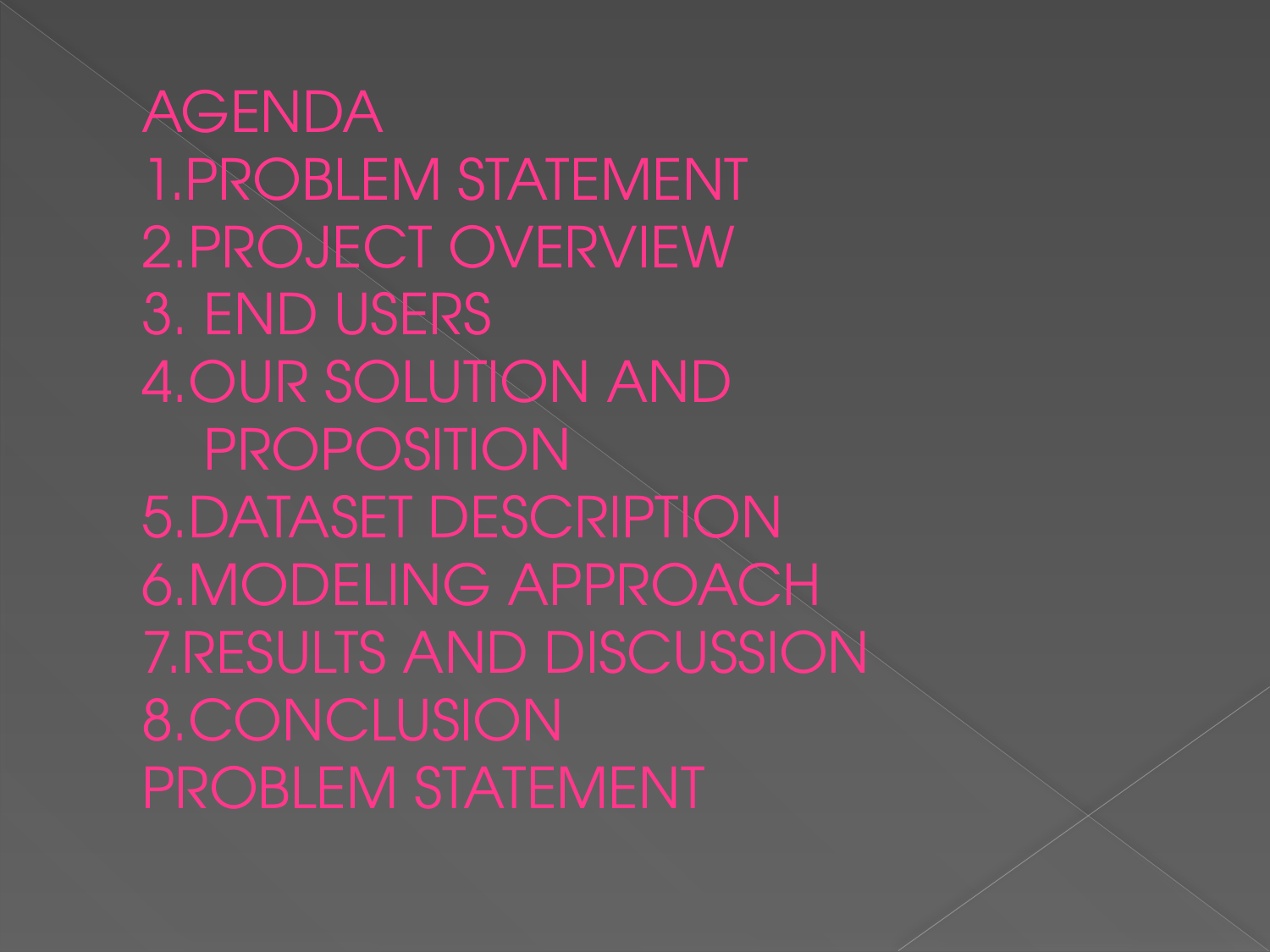

#
AGENDA
1.PROBLEM STATEMENT
2.PROJECT OVERVIEW
3. END USERS
4.OUR SOLUTION AND
    PROPOSITION
5.DATASET DESCRIPTION
6.MODELING APPROACH
7.RESULTS AND DISCUSSION
8.CONCLUSION
PROBLEM STATEMENT